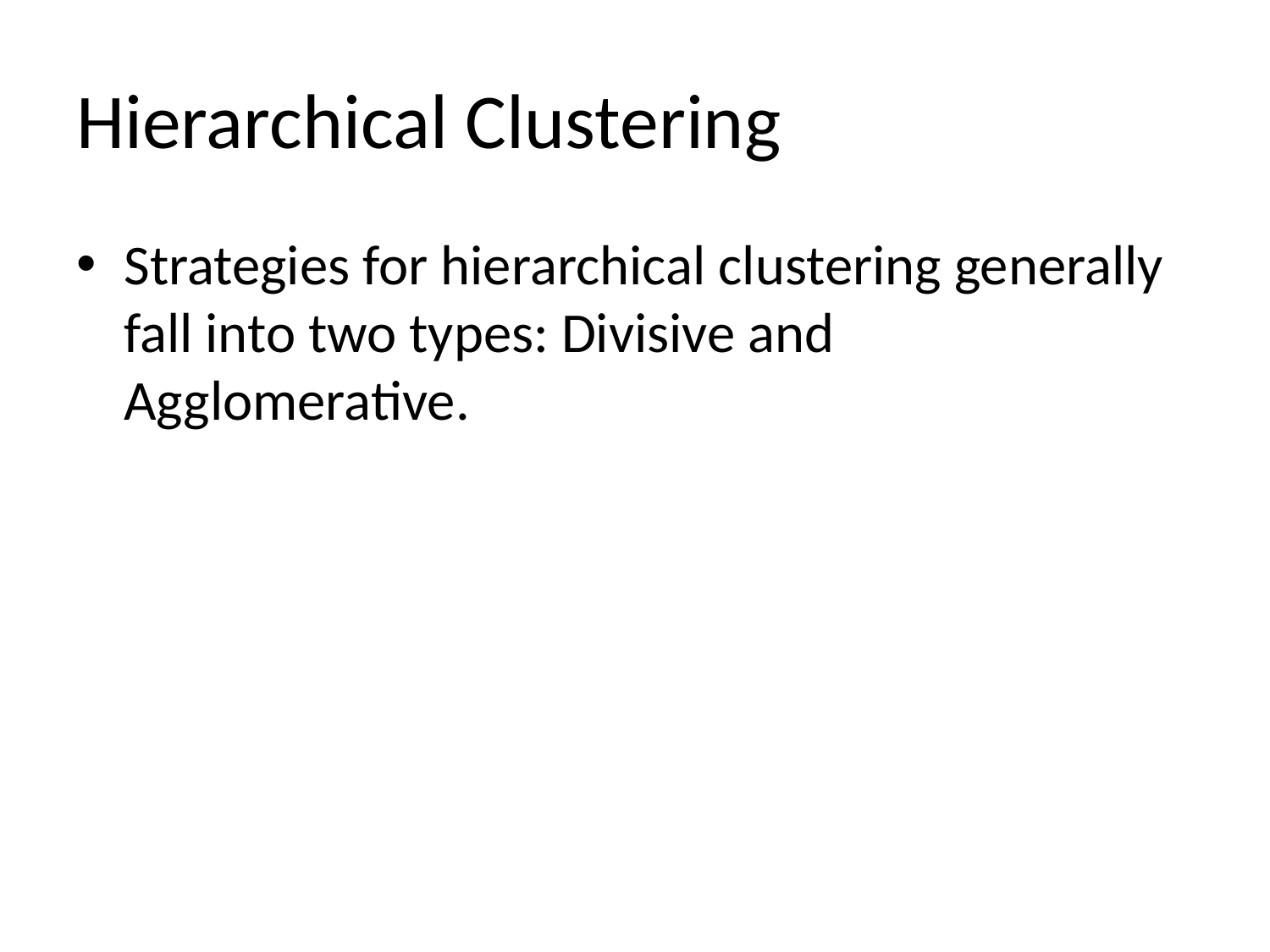

# Hierarchical Clustering
Strategies for hierarchical clustering generally fall into two types: Divisive and Agglomerative.